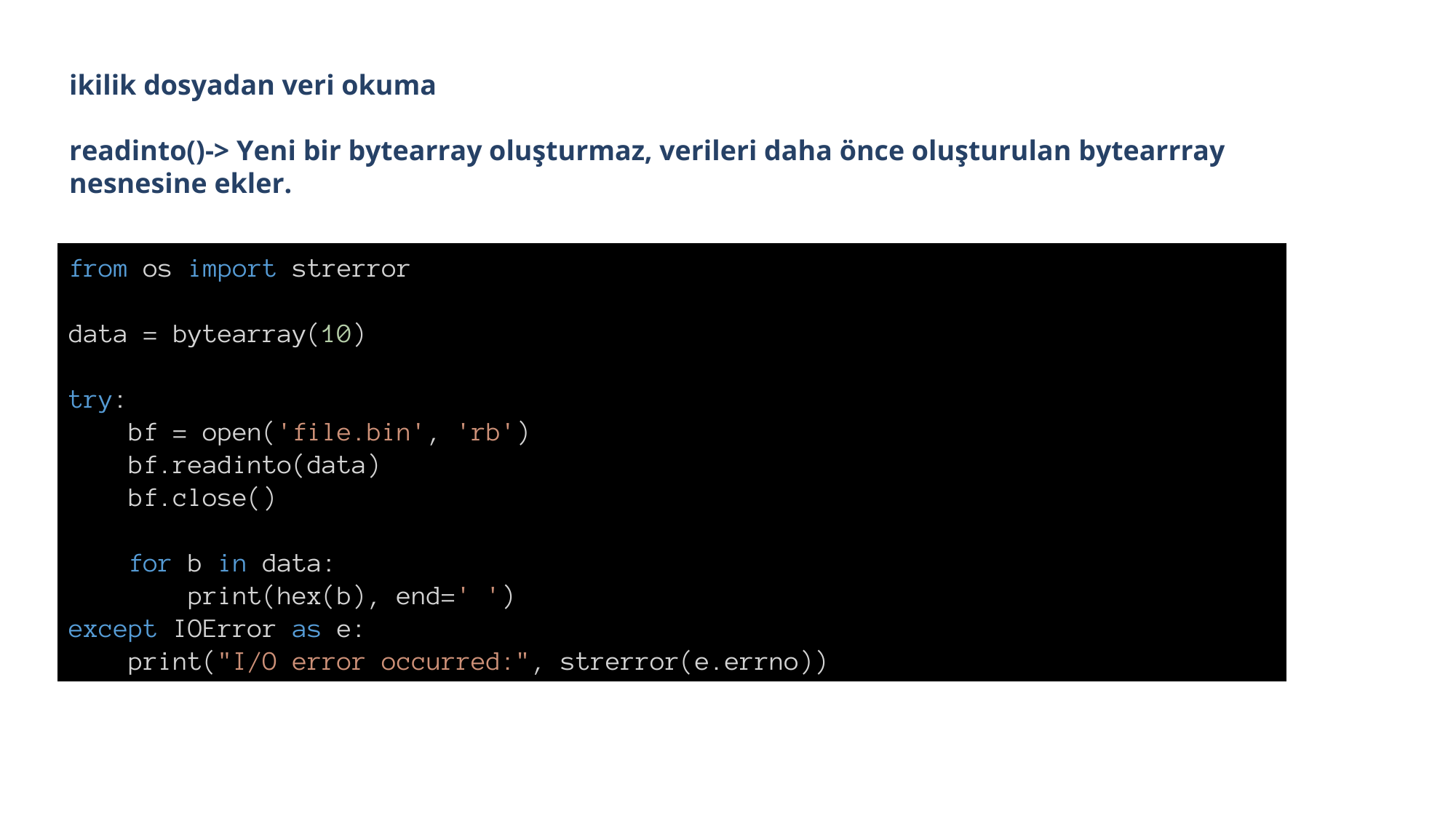

ikilik dosyadan veri okuma

readinto()-> Yeni bir bytearray oluşturmaz, verileri daha önce oluşturulan bytearrray nesnesine ekler.
from os import strerror
data = bytearray(10)
try:
    bf = open('file.bin', 'rb')
    bf.readinto(data)
    bf.close()
    for b in data:
        print(hex(b), end=' ')
except IOError as e:
    print("I/O error occurred:", strerror(e.errno))